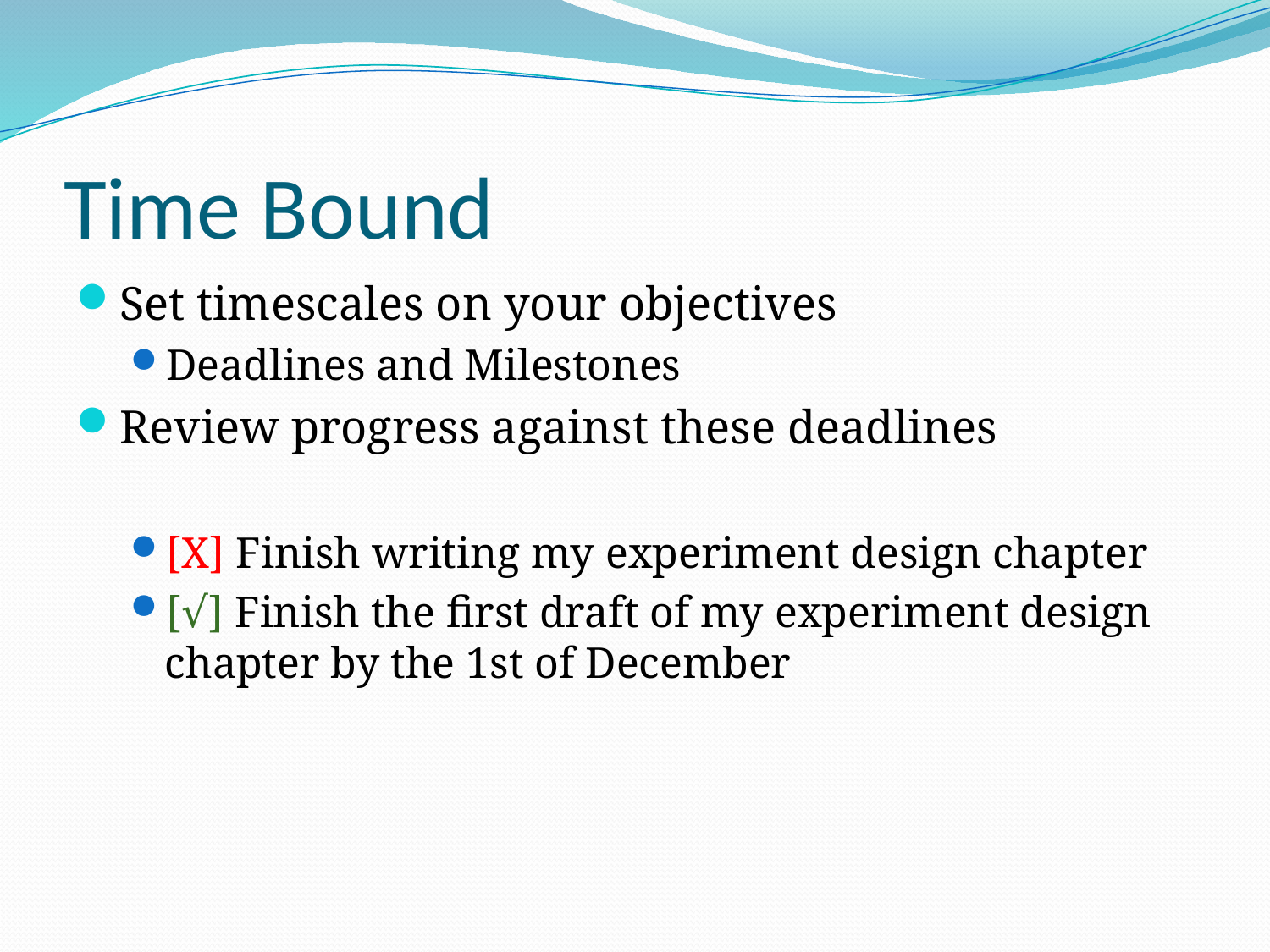

# Time Bound
Set timescales on your objectives
Deadlines and Milestones
Review progress against these deadlines

[X] Finish writing my experiment design chapter
[√] Finish the first draft of my experiment design chapter by the 1st of December